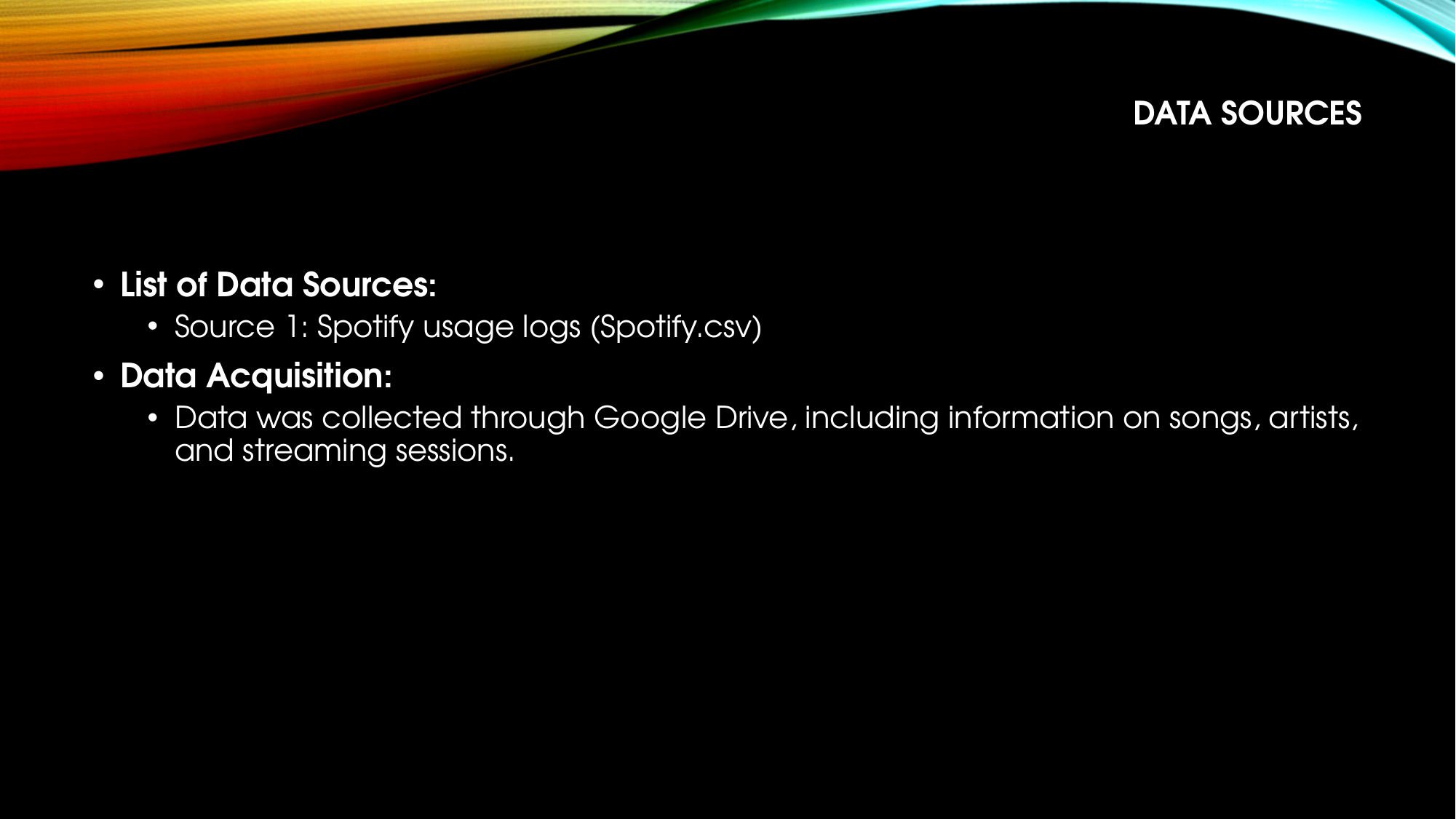

# Data Sources
List of Data Sources:
Source 1: Spotify usage logs (Spotify.csv)
Data Acquisition:
Data was collected through Google Drive, including information on songs, artists, and streaming sessions.